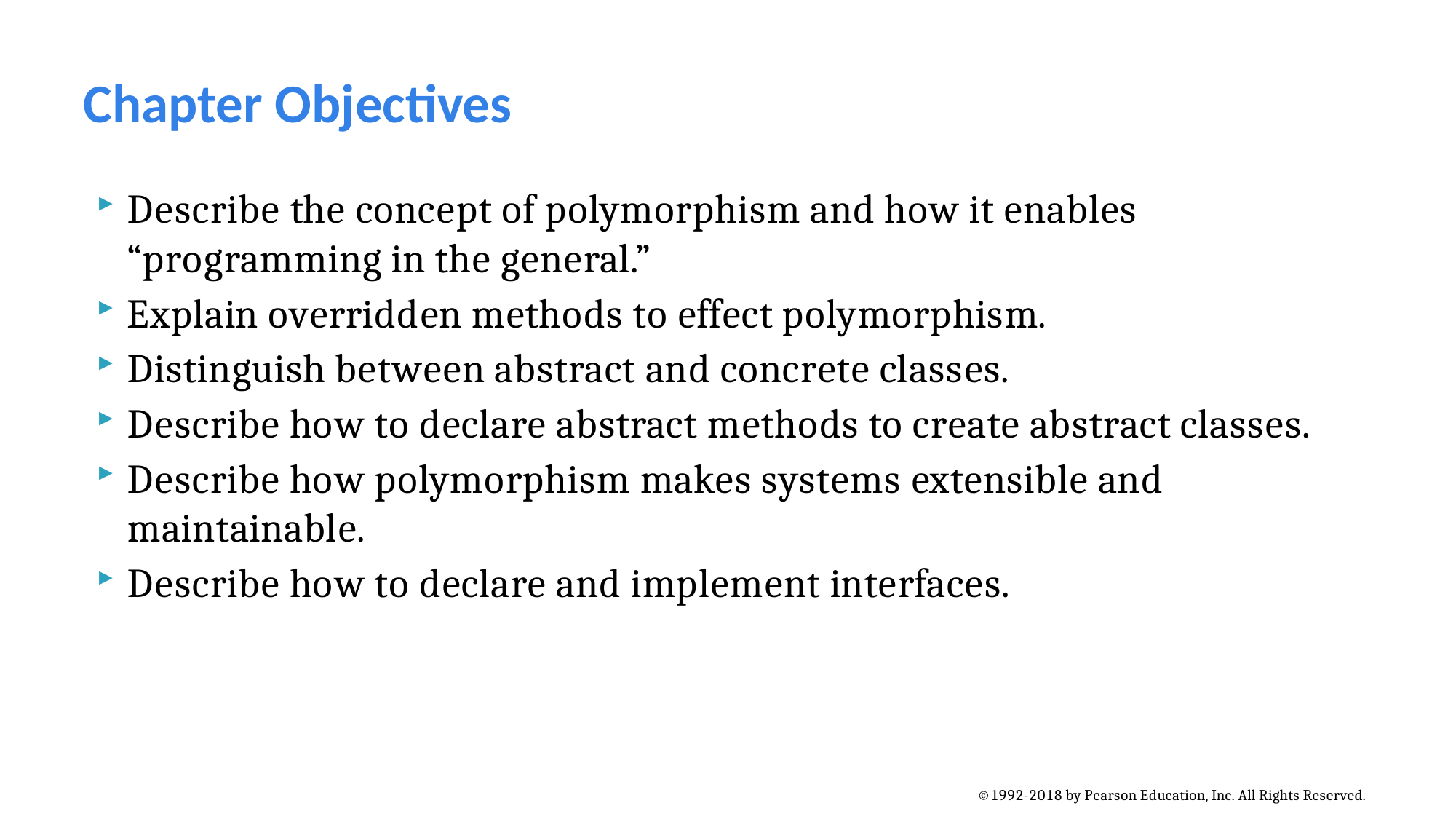

# Chapter Objectives
Describe the concept of polymorphism and how it enables “programming in the general.”
Explain overridden methods to effect polymorphism.
Distinguish between abstract and concrete classes.
Describe how to declare abstract methods to create abstract classes.
Describe how polymorphism makes systems extensible and maintainable.
Describe how to declare and implement interfaces.
©1992-2018 by Pearson Education, Inc. All Rights Reserved.